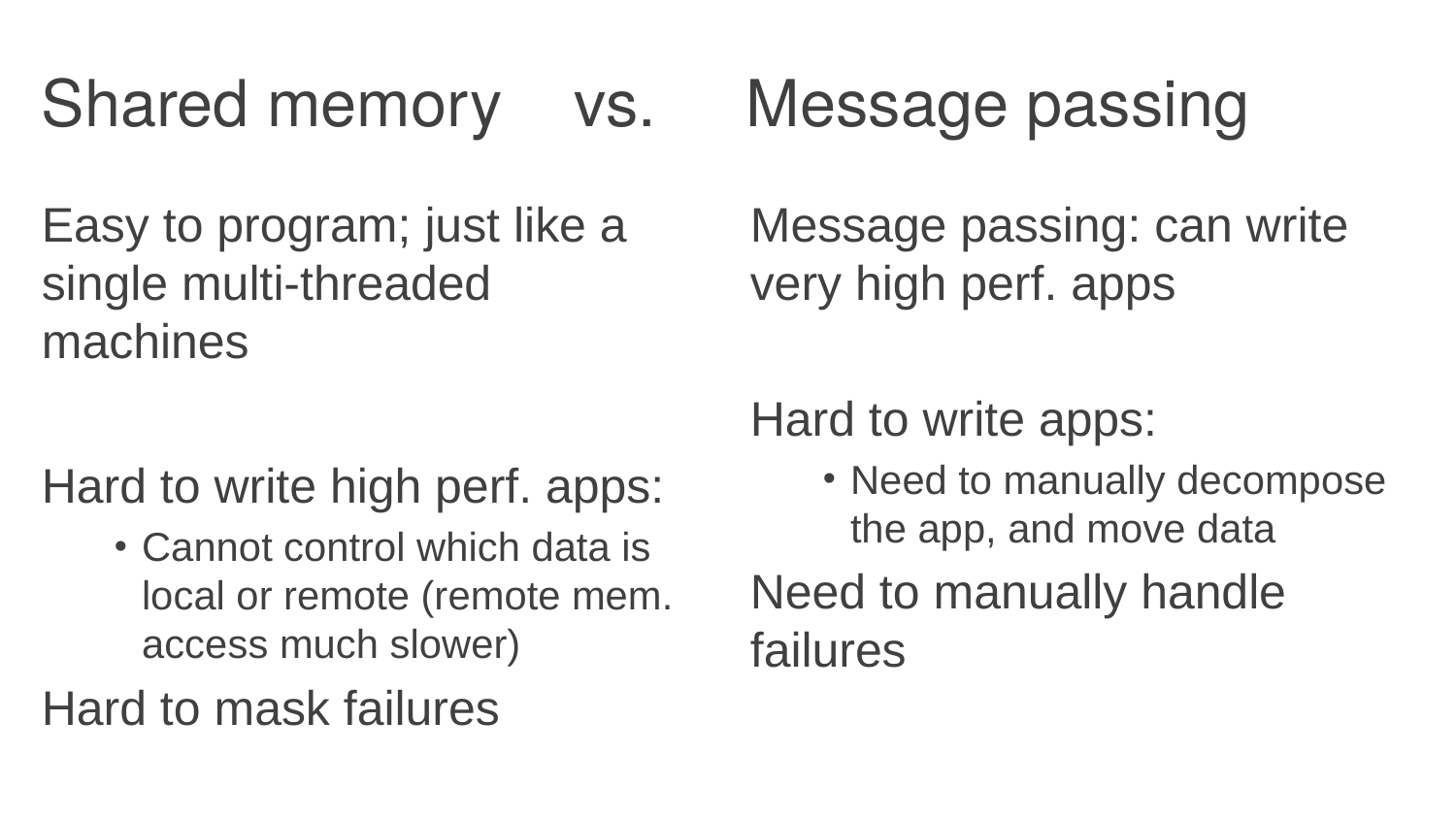

# Shared memory    vs.     Message passing
Easy to program; just like a single multi-threaded machines

Hard to write high perf. apps:
Cannot control which data is local or remote (remote mem. access much slower)
Hard to mask failures
Message passing: can write very high perf. apps

Hard to write apps:
Need to manually decompose the app, and move data
Need to manually handle failures